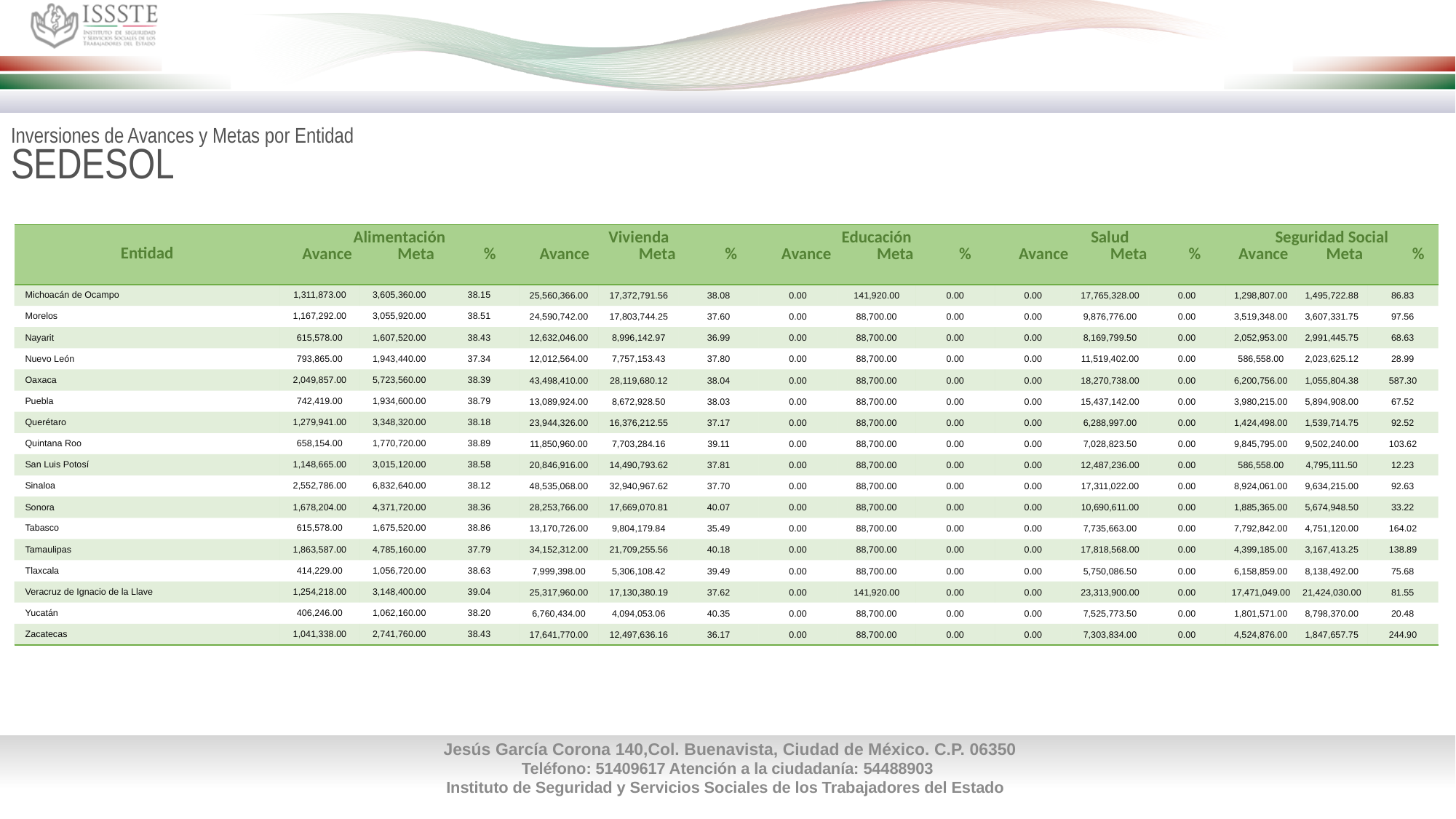

Inversiones de Avances y Metas por Entidad
SEDESOL
| Entidad | Alimentación Avance Meta % |  |  | Vivienda Avance Meta % |  |  | Educación Avance Meta % |  |  | Salud Avance Meta % |  |  | Seguridad Social Avance Meta % |  |  |
| --- | --- | --- | --- | --- | --- | --- | --- | --- | --- | --- | --- | --- | --- | --- | --- |
| Michoacán de Ocampo | 1,311,873.00 | 3,605,360.00 | 38.15 | 25,560,366.00 | 17,372,791.56 | 38.08 | 0.00 | 141,920.00 | 0.00 | 0.00 | 17,765,328.00 | 0.00 | 1,298,807.00 | 1,495,722.88 | 86.83 |
| Morelos | 1,167,292.00 | 3,055,920.00 | 38.51 | 24,590,742.00 | 17,803,744.25 | 37.60 | 0.00 | 88,700.00 | 0.00 | 0.00 | 9,876,776.00 | 0.00 | 3,519,348.00 | 3,607,331.75 | 97.56 |
| Nayarit | 615,578.00 | 1,607,520.00 | 38.43 | 12,632,046.00 | 8,996,142.97 | 36.99 | 0.00 | 88,700.00 | 0.00 | 0.00 | 8,169,799.50 | 0.00 | 2,052,953.00 | 2,991,445.75 | 68.63 |
| Nuevo León | 793,865.00 | 1,943,440.00 | 37.34 | 12,012,564.00 | 7,757,153.43 | 37.80 | 0.00 | 88,700.00 | 0.00 | 0.00 | 11,519,402.00 | 0.00 | 586,558.00 | 2,023,625.12 | 28.99 |
| Oaxaca | 2,049,857.00 | 5,723,560.00 | 38.39 | 43,498,410.00 | 28,119,680.12 | 38.04 | 0.00 | 88,700.00 | 0.00 | 0.00 | 18,270,738.00 | 0.00 | 6,200,756.00 | 1,055,804.38 | 587.30 |
| Puebla | 742,419.00 | 1,934,600.00 | 38.79 | 13,089,924.00 | 8,672,928.50 | 38.03 | 0.00 | 88,700.00 | 0.00 | 0.00 | 15,437,142.00 | 0.00 | 3,980,215.00 | 5,894,908.00 | 67.52 |
| Querétaro | 1,279,941.00 | 3,348,320.00 | 38.18 | 23,944,326.00 | 16,376,212.55 | 37.17 | 0.00 | 88,700.00 | 0.00 | 0.00 | 6,288,997.00 | 0.00 | 1,424,498.00 | 1,539,714.75 | 92.52 |
| Quintana Roo | 658,154.00 | 1,770,720.00 | 38.89 | 11,850,960.00 | 7,703,284.16 | 39.11 | 0.00 | 88,700.00 | 0.00 | 0.00 | 7,028,823.50 | 0.00 | 9,845,795.00 | 9,502,240.00 | 103.62 |
| San Luis Potosí | 1,148,665.00 | 3,015,120.00 | 38.58 | 20,846,916.00 | 14,490,793.62 | 37.81 | 0.00 | 88,700.00 | 0.00 | 0.00 | 12,487,236.00 | 0.00 | 586,558.00 | 4,795,111.50 | 12.23 |
| Sinaloa | 2,552,786.00 | 6,832,640.00 | 38.12 | 48,535,068.00 | 32,940,967.62 | 37.70 | 0.00 | 88,700.00 | 0.00 | 0.00 | 17,311,022.00 | 0.00 | 8,924,061.00 | 9,634,215.00 | 92.63 |
| Sonora | 1,678,204.00 | 4,371,720.00 | 38.36 | 28,253,766.00 | 17,669,070.81 | 40.07 | 0.00 | 88,700.00 | 0.00 | 0.00 | 10,690,611.00 | 0.00 | 1,885,365.00 | 5,674,948.50 | 33.22 |
| Tabasco | 615,578.00 | 1,675,520.00 | 38.86 | 13,170,726.00 | 9,804,179.84 | 35.49 | 0.00 | 88,700.00 | 0.00 | 0.00 | 7,735,663.00 | 0.00 | 7,792,842.00 | 4,751,120.00 | 164.02 |
| Tamaulipas | 1,863,587.00 | 4,785,160.00 | 37.79 | 34,152,312.00 | 21,709,255.56 | 40.18 | 0.00 | 88,700.00 | 0.00 | 0.00 | 17,818,568.00 | 0.00 | 4,399,185.00 | 3,167,413.25 | 138.89 |
| Tlaxcala | 414,229.00 | 1,056,720.00 | 38.63 | 7,999,398.00 | 5,306,108.42 | 39.49 | 0.00 | 88,700.00 | 0.00 | 0.00 | 5,750,086.50 | 0.00 | 6,158,859.00 | 8,138,492.00 | 75.68 |
| Veracruz de Ignacio de la Llave | 1,254,218.00 | 3,148,400.00 | 39.04 | 25,317,960.00 | 17,130,380.19 | 37.62 | 0.00 | 141,920.00 | 0.00 | 0.00 | 23,313,900.00 | 0.00 | 17,471,049.00 | 21,424,030.00 | 81.55 |
| Yucatán | 406,246.00 | 1,062,160.00 | 38.20 | 6,760,434.00 | 4,094,053.06 | 40.35 | 0.00 | 88,700.00 | 0.00 | 0.00 | 7,525,773.50 | 0.00 | 1,801,571.00 | 8,798,370.00 | 20.48 |
| Zacatecas | 1,041,338.00 | 2,741,760.00 | 38.43 | 17,641,770.00 | 12,497,636.16 | 36.17 | 0.00 | 88,700.00 | 0.00 | 0.00 | 7,303,834.00 | 0.00 | 4,524,876.00 | 1,847,657.75 | 244.90 |